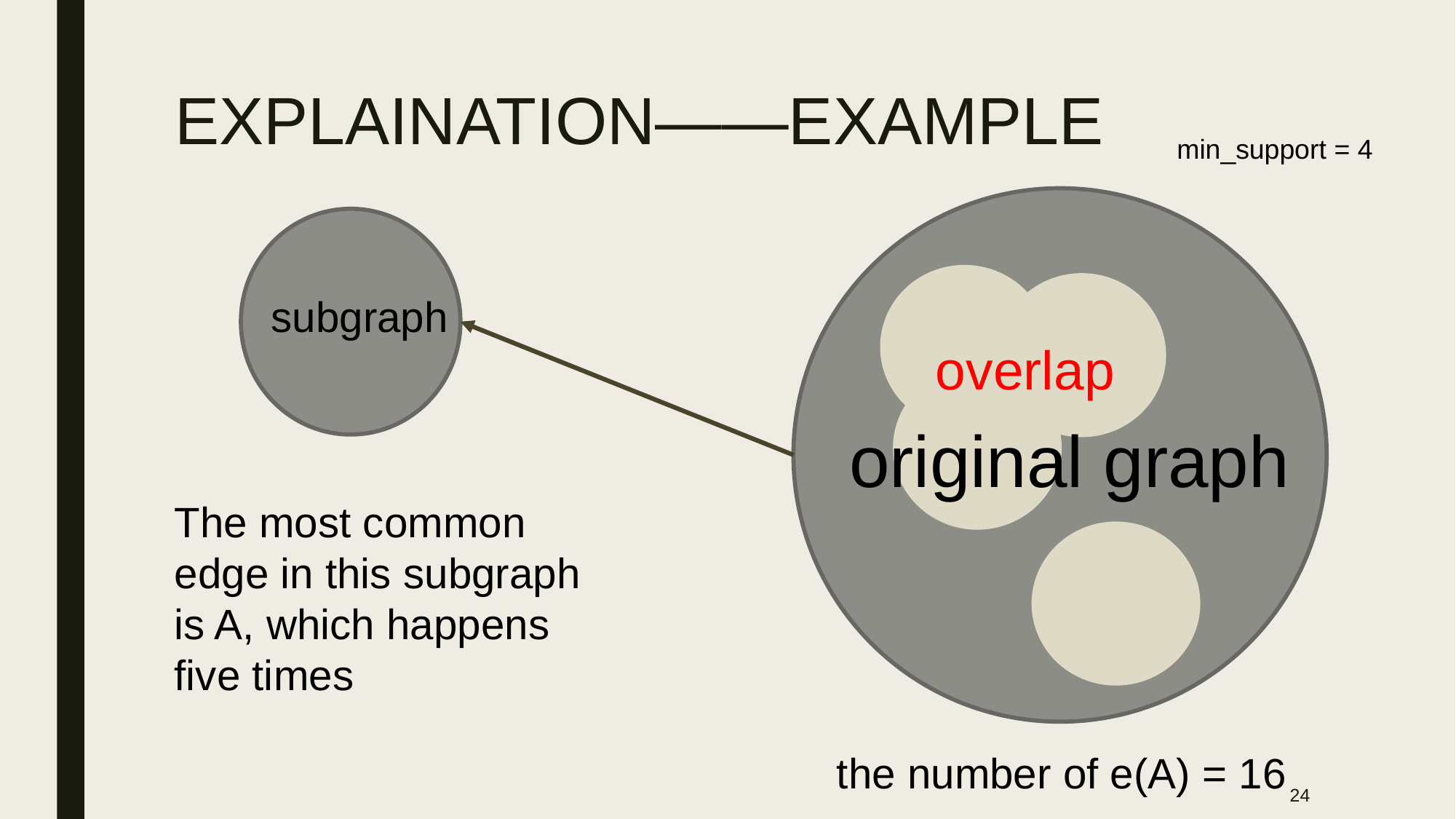

# EXPLAINATION——EXAMPLE
min_support = 4

subgraph
overlap

original graph
The most common edge in this subgraph is A, which happens five times

the number of e(A) = 16
24